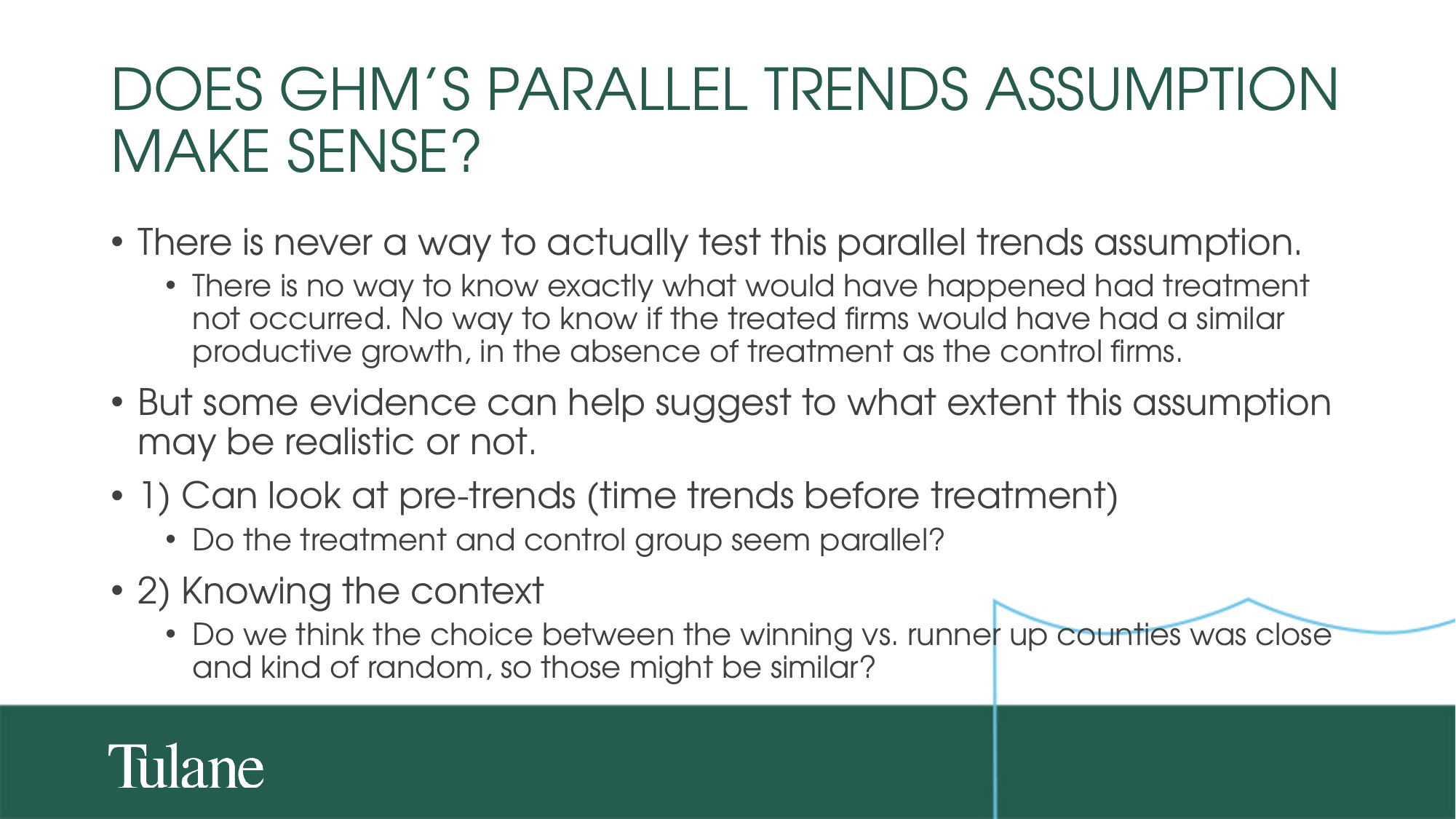

# Does GHM’s parallel trends assumption make sense?
There is never a way to actually test this parallel trends assumption.
There is no way to know exactly what would have happened had treatment not occurred. No way to know if the treated firms would have had a similar productive growth, in the absence of treatment as the control firms.
But some evidence can help suggest to what extent this assumption may be realistic or not.
1) Can look at pre-trends (time trends before treatment)
Do the treatment and control group seem parallel?
2) Knowing the context
Do we think the choice between the winning vs. runner up counties was close and kind of random, so those might be similar?